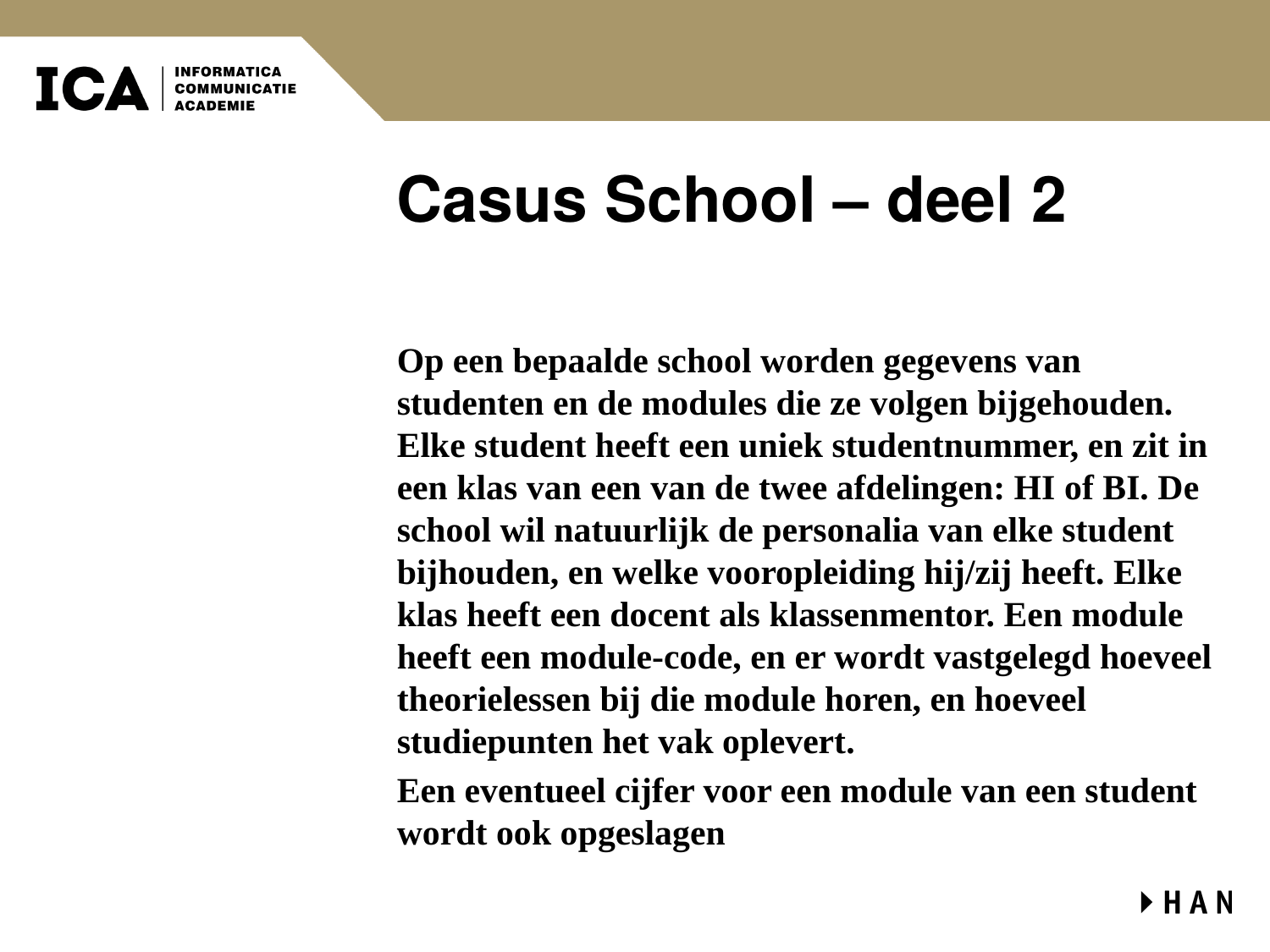

# Casus School – deel 2

Op een bepaalde school worden gegevens van studenten en de modules die ze volgen bijgehouden. Elke student heeft een uniek studentnummer, en zit in een klas van een van de twee afdelingen: HI of BI. De school wil natuurlijk de personalia van elke student bijhouden, en welke vooropleiding hij/zij heeft. Elke klas heeft een docent als klassenmentor. Een module heeft een module-code, en er wordt vastgelegd hoeveel theorielessen bij die module horen, en hoeveel studiepunten het vak oplevert.
Een eventueel cijfer voor een module van een student wordt ook opgeslagen